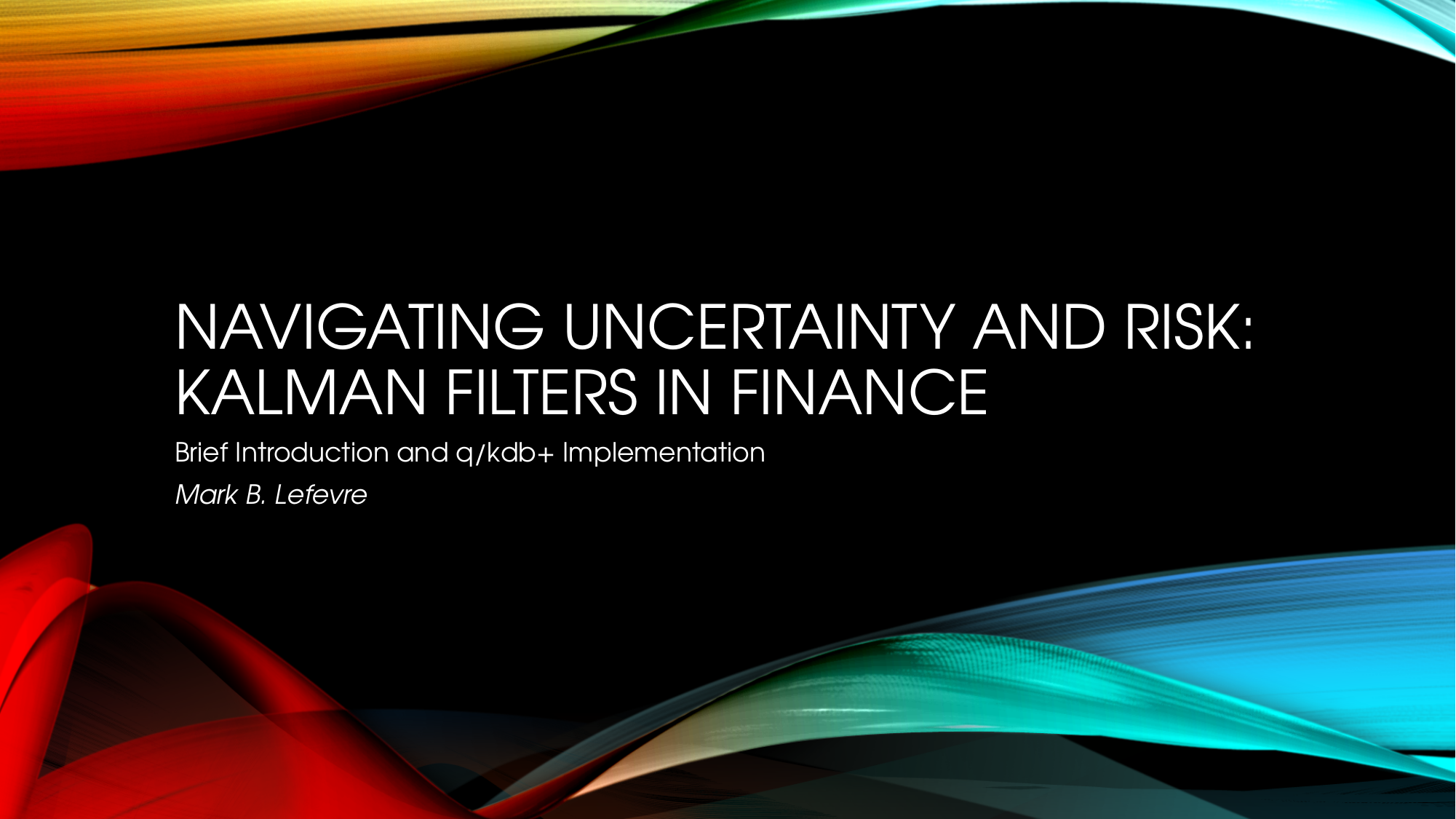

# Navigating uncertainty and rISk: KALMAN FILTERS IN finance
Brief Introduction and q/kdb+ Implementation
Mark B. Lefevre